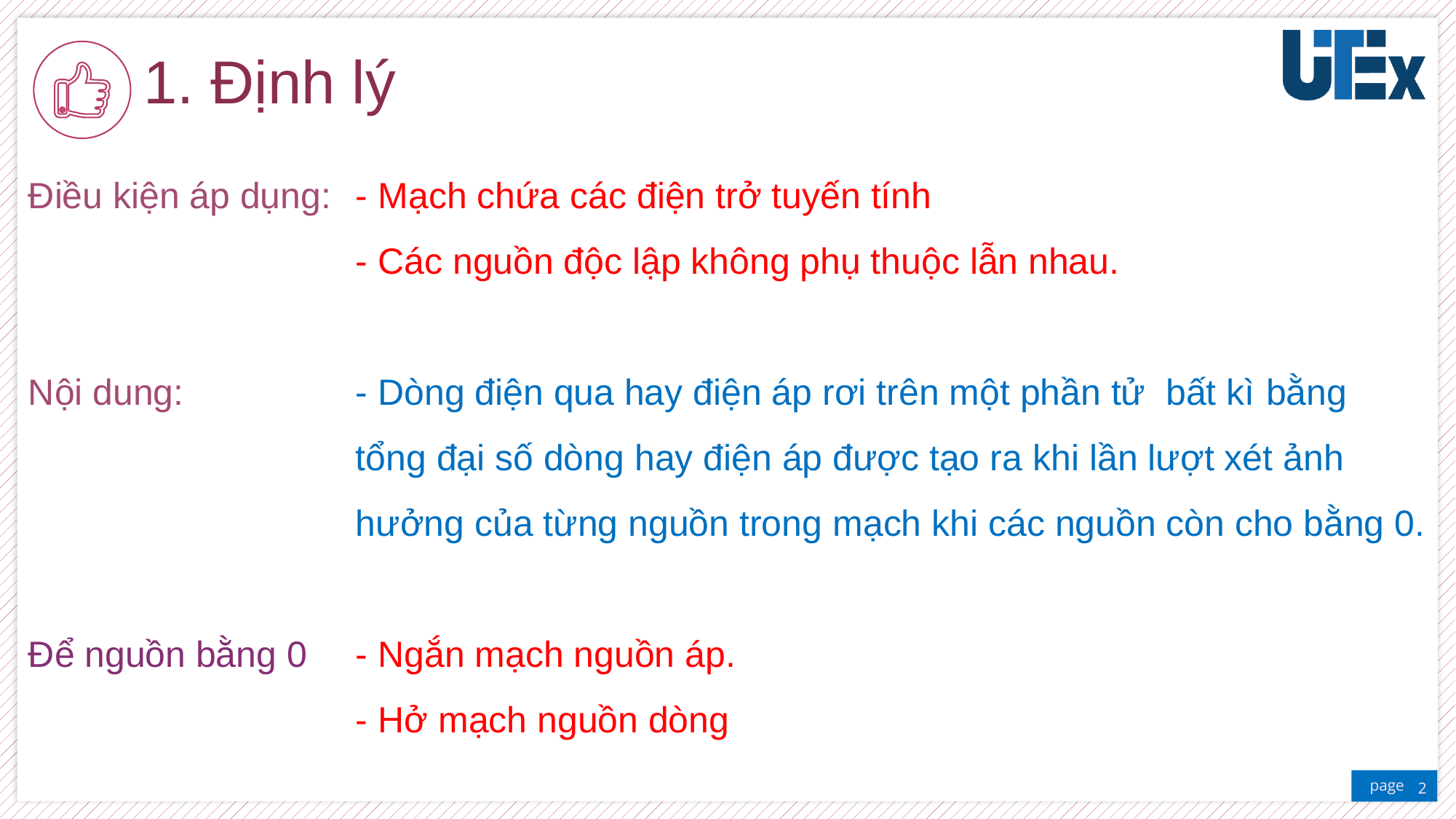

# 1. Định lý

Điều kiện áp dụng:	- Mạch chứa các điện trở tuyến tính
			- Các nguồn độc lập không phụ thuộc lẫn nhau.

Nội dung:		- Dòng điện qua hay điện áp rơi trên một phần tử  bất kì bằng
			tổng đại số dòng hay điện áp được tạo ra khi lần lượt xét ảnh
			hưởng của từng nguồn trong mạch khi các nguồn còn cho bằng 0.

Để nguồn bằng 0	- Ngắn mạch nguồn áp.
			- Hở mạch nguồn dòng

2